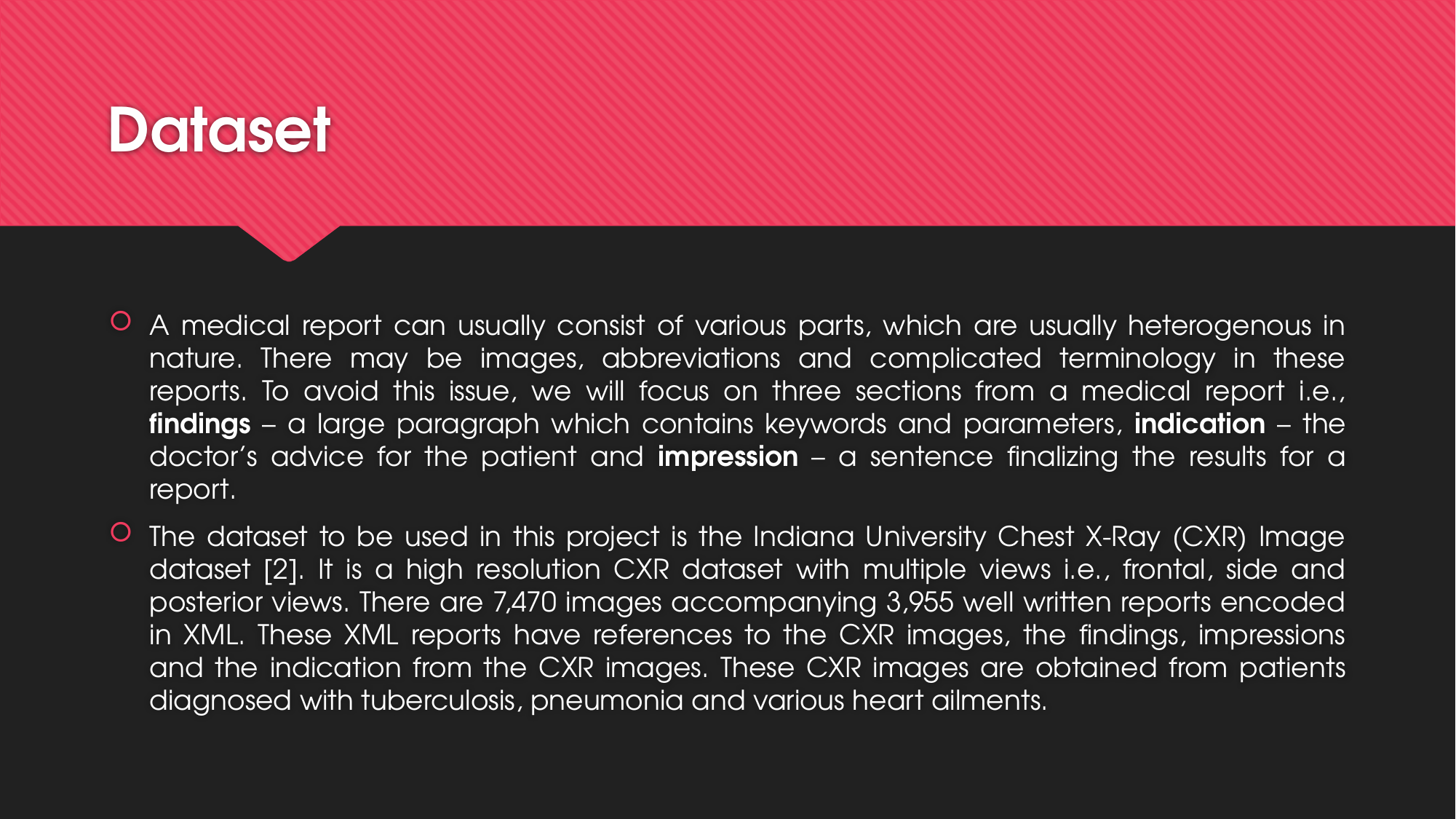

# Dataset
A medical report can usually consist of various parts, which are usually heterogenous in nature. There may be images, abbreviations and complicated terminology in these reports. To avoid this issue, we will focus on three sections from a medical report i.e., findings – a large paragraph which contains keywords and parameters, indication – the doctor’s advice for the patient and impression – a sentence finalizing the results for a report.
The dataset to be used in this project is the Indiana University Chest X-Ray (CXR) Image dataset [2]. It is a high resolution CXR dataset with multiple views i.e., frontal, side and posterior views. There are 7,470 images accompanying 3,955 well written reports encoded in XML. These XML reports have references to the CXR images, the findings, impressions and the indication from the CXR images. These CXR images are obtained from patients diagnosed with tuberculosis, pneumonia and various heart ailments.